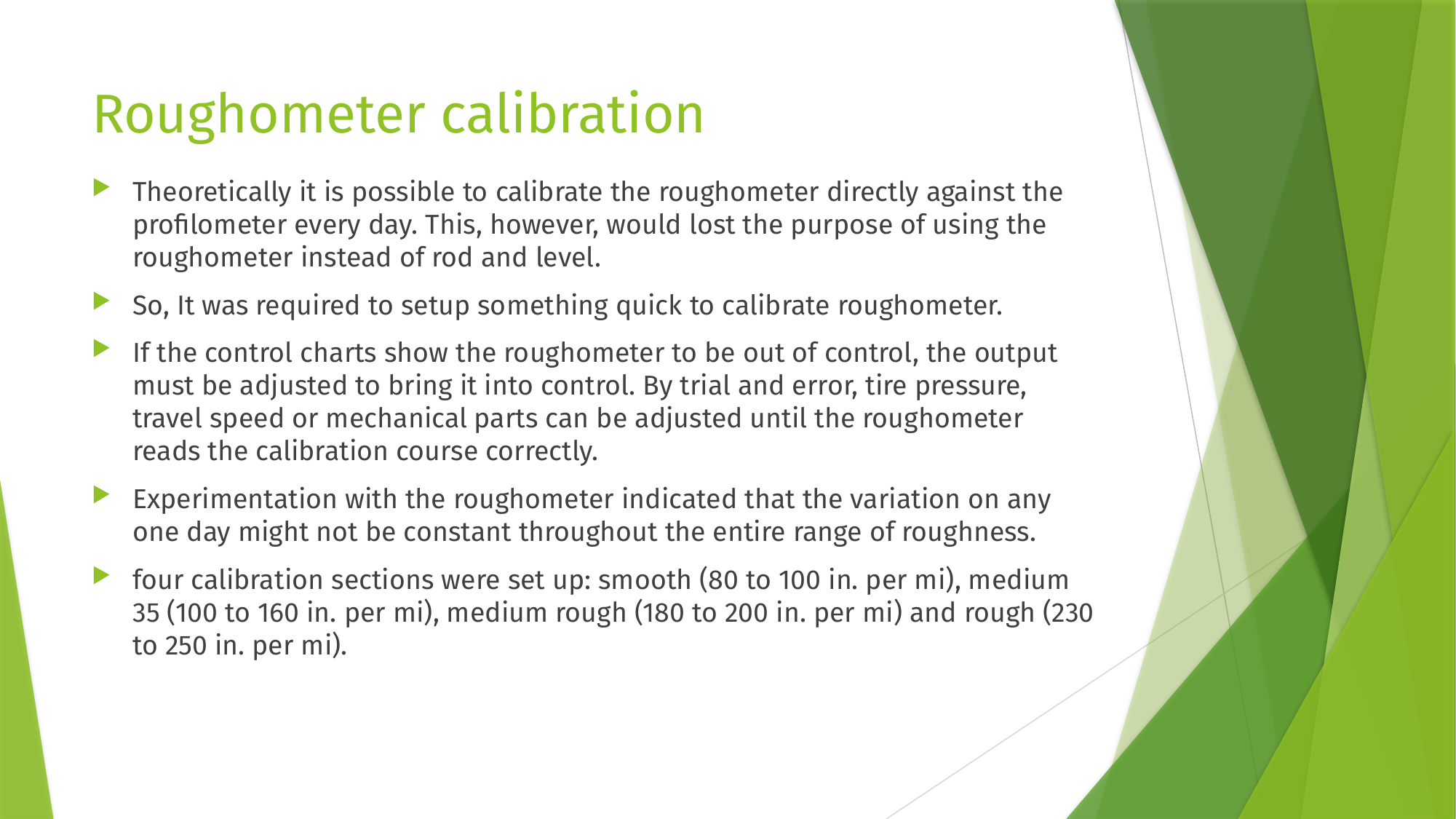

# Roughometer calibration
Theoretically it is possible to calibrate the roughometer directly against the profilometer every day. This, however, would lost the purpose of using the roughometer instead of rod and level.
So, It was required to setup something quick to calibrate roughometer.
If the control charts show the roughometer to be out of control, the output must be adjusted to bring it into control. By trial and error, tire pressure, travel speed or mechanical parts can be adjusted until the roughometer reads the calibration course correctly.
Experimentation with the roughometer indicated that the variation on any one day might not be constant throughout the entire range of roughness.
four calibration sections were set up: smooth (80 to 100 in. per mi), medium 35 (100 to 160 in. per mi), medium rough (180 to 200 in. per mi) and rough (230 to 250 in. per mi).